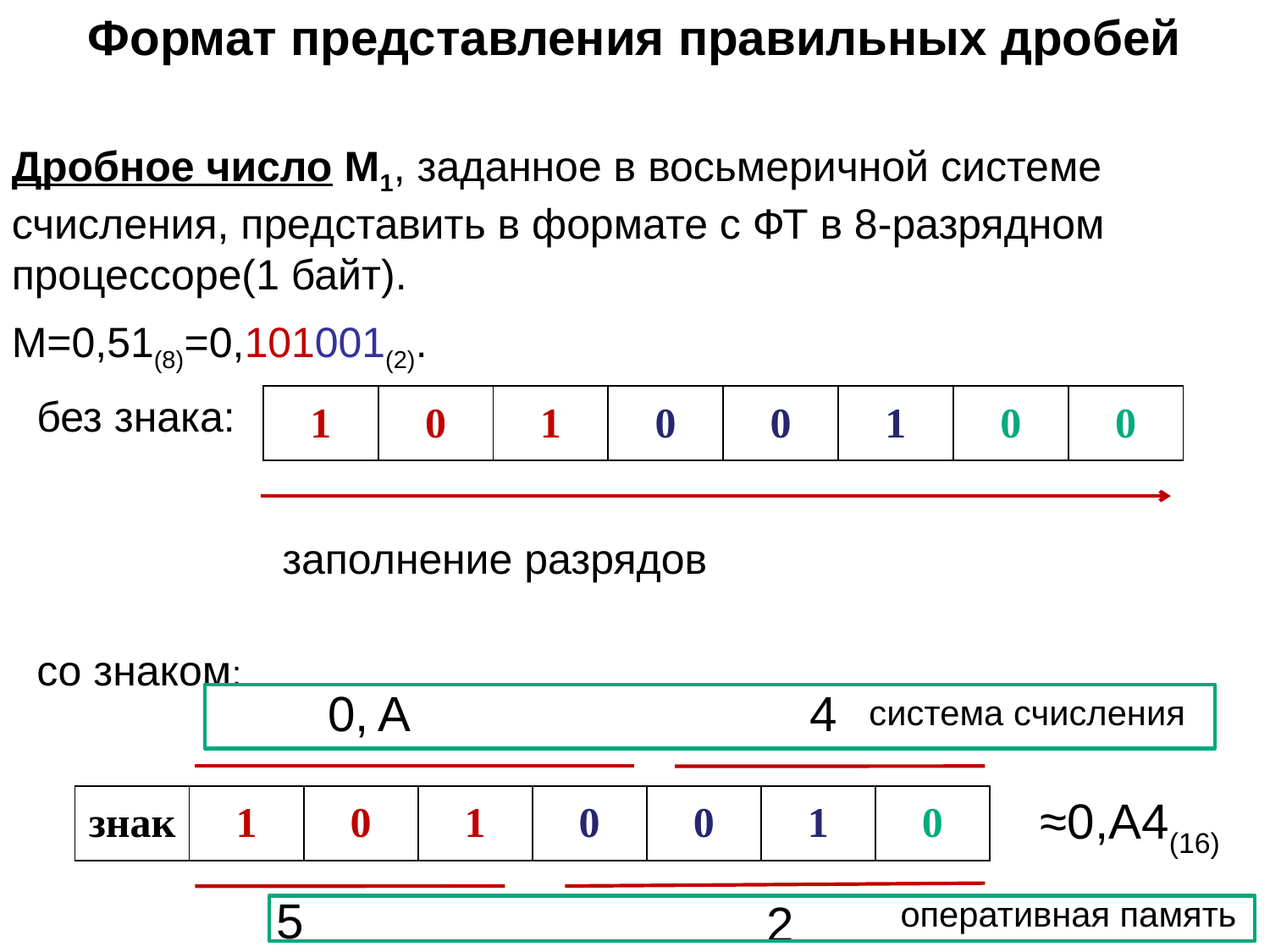

Формат представления правильных дробей
Дробное число М1, заданное в восьмеричной системе счисления, представить в формате с ФТ в 8-разрядном процессоре(1 байт).

М=0,51(8)=0,101001(2).

без знака:

со знаком:

| 1 | 0 | 1 | 0 | 0 | 1 | 0 | 0 |
| --- | --- | --- | --- | --- | --- | --- | --- |
заполнение разрядов
А
4
0,

система счисления
≈0,A4(16)
| знак | 1 | 0 | 1 | 0 | 0 | 1 | 0 |
| --- | --- | --- | --- | --- | --- | --- | --- |
5
оперативная память
2